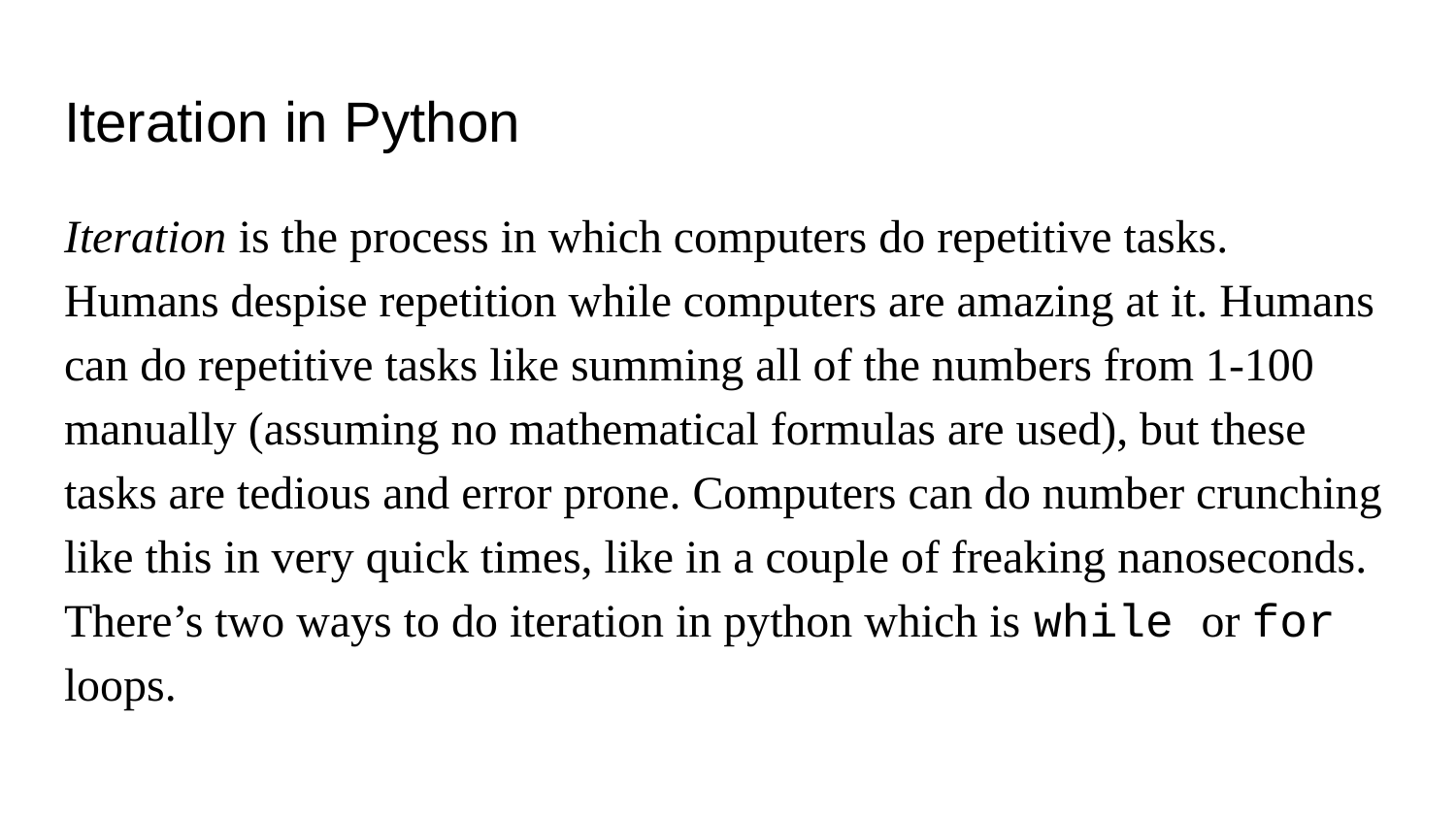

# Iteration in Python
Iteration is the process in which computers do repetitive tasks. Humans despise repetition while computers are amazing at it. Humans can do repetitive tasks like summing all of the numbers from 1-100 manually (assuming no mathematical formulas are used), but these tasks are tedious and error prone. Computers can do number crunching like this in very quick times, like in a couple of freaking nanoseconds. There’s two ways to do iteration in python which is while or for loops.